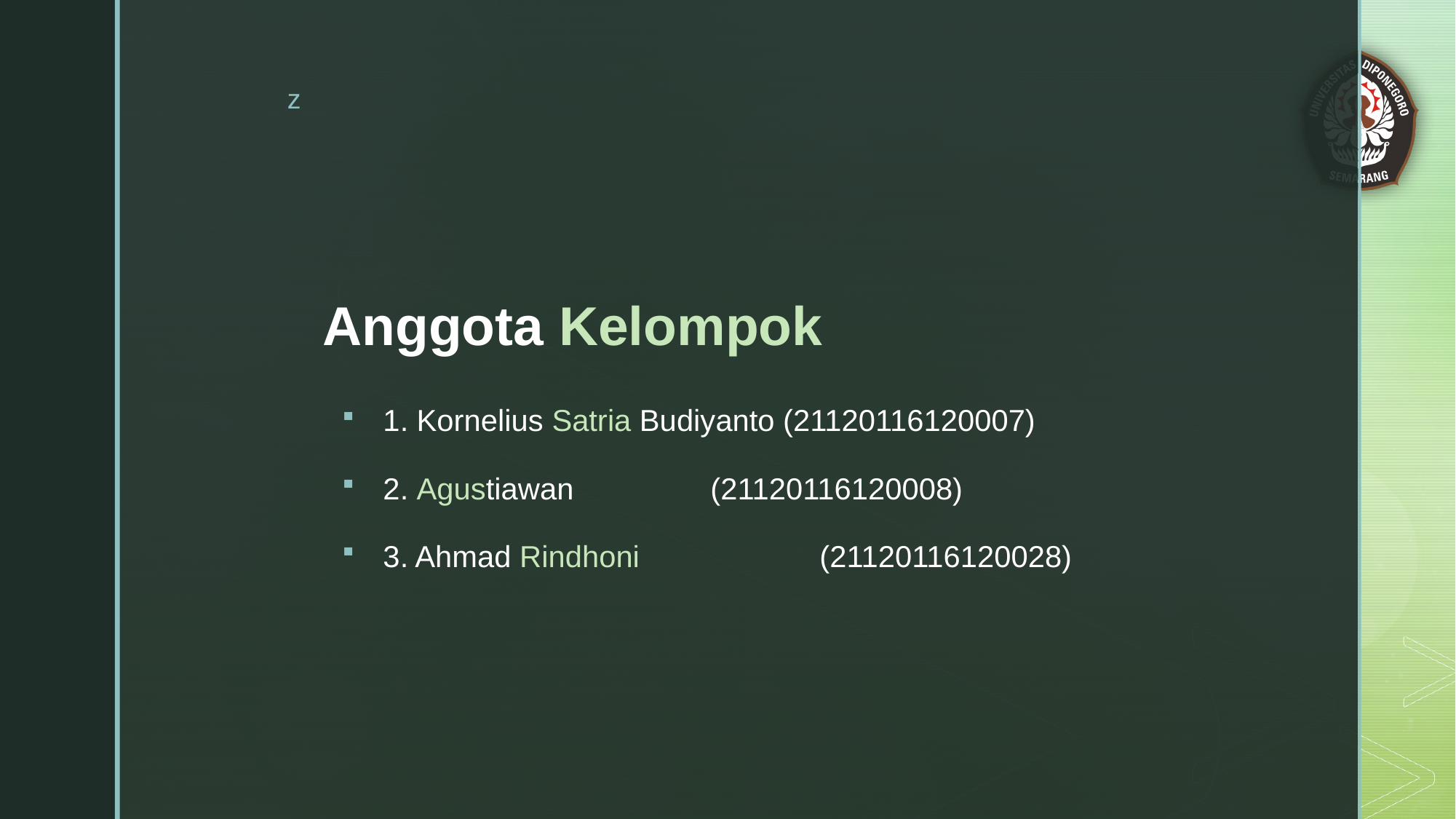

1. Kornelius Satria Budiyanto (21120116120007)
2. Agustiawan 		(21120116120008)
3. Ahmad Rindhoni 		(21120116120028)
# Anggota Kelompok